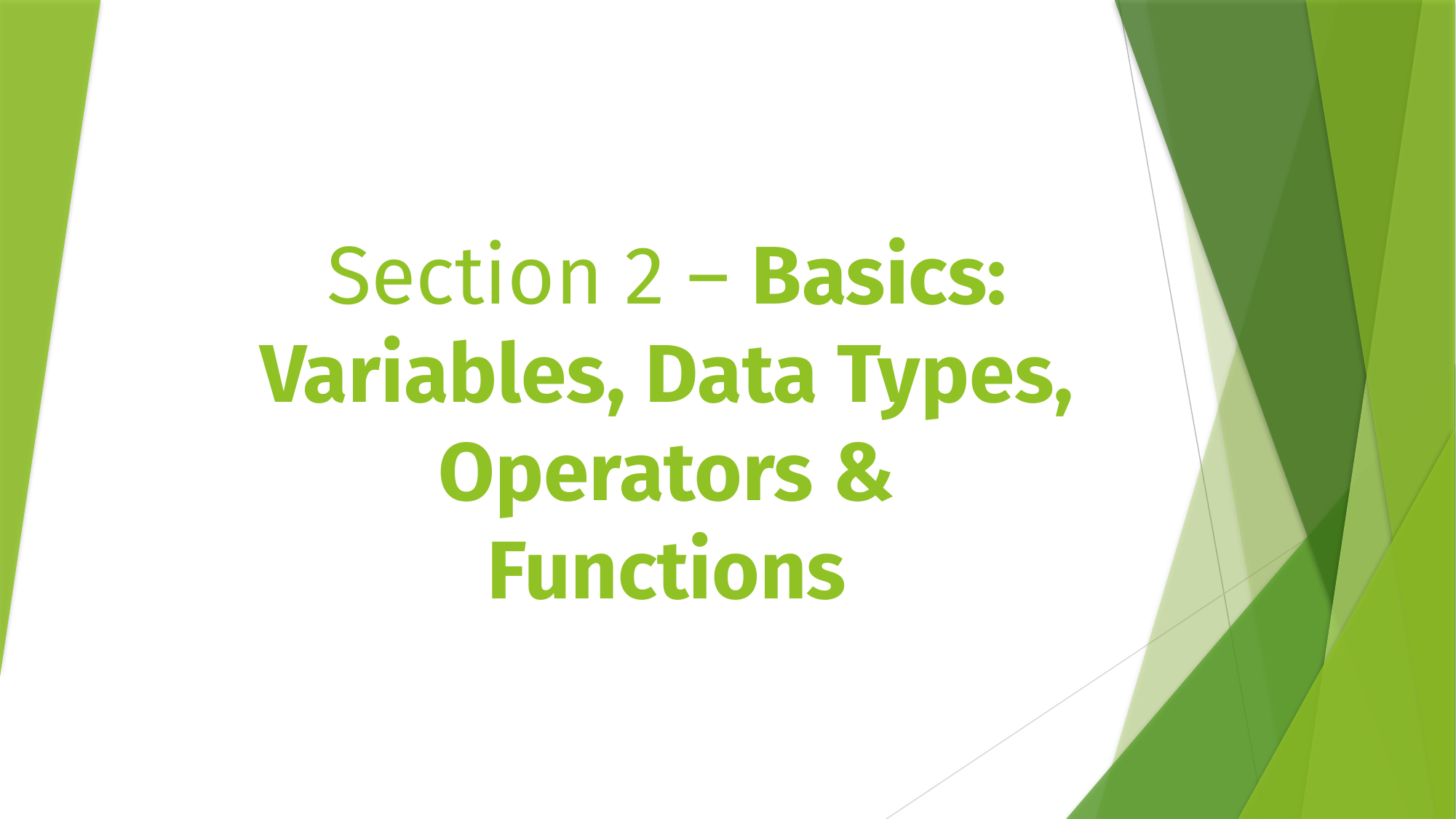

# Section 2 – Basics: Variables, Data Types, Operators & Functions